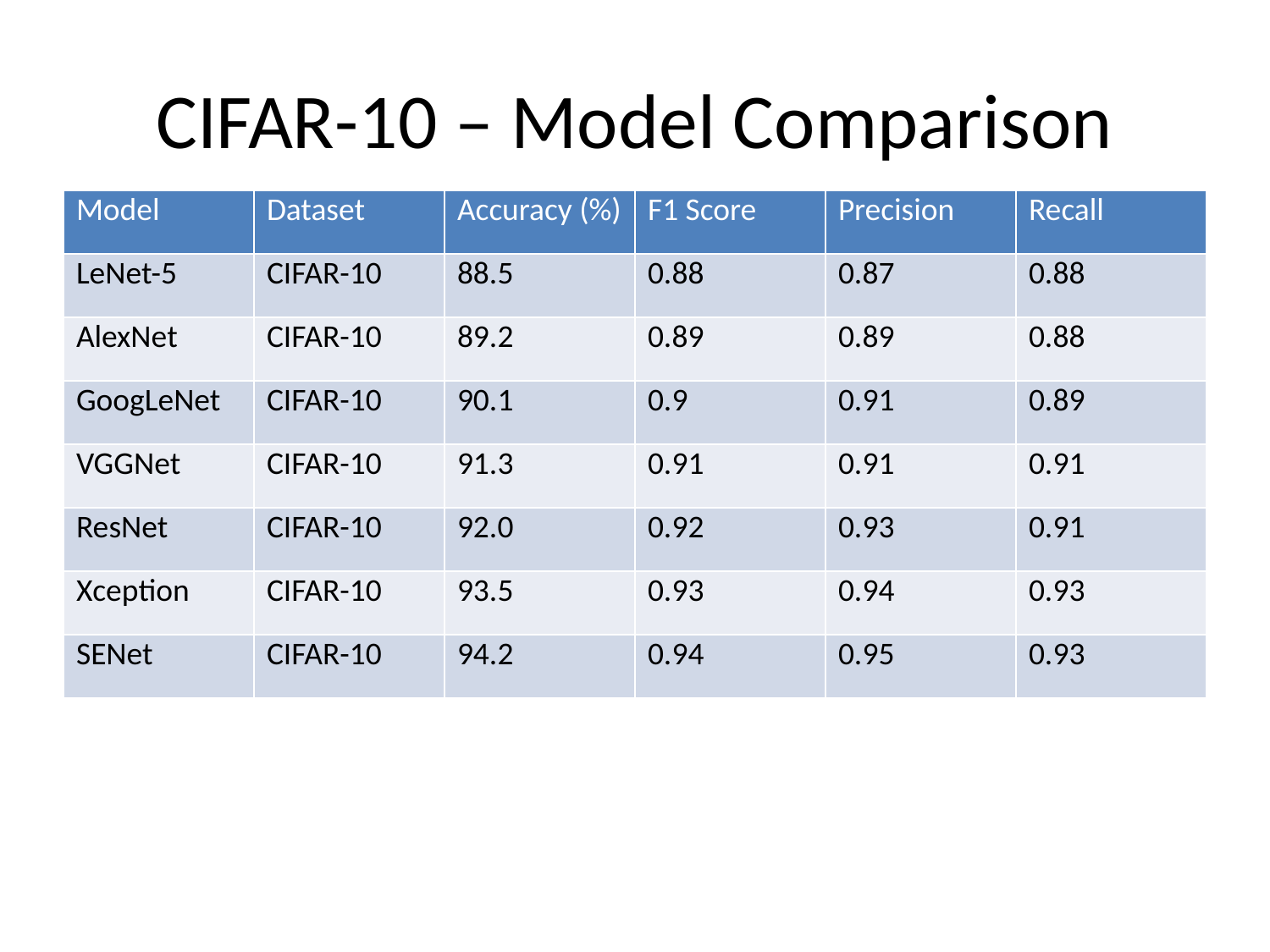

# CIFAR-10 – Model Comparison
| Model | Dataset | Accuracy (%) | F1 Score | Precision | Recall |
| --- | --- | --- | --- | --- | --- |
| LeNet-5 | CIFAR-10 | 88.5 | 0.88 | 0.87 | 0.88 |
| AlexNet | CIFAR-10 | 89.2 | 0.89 | 0.89 | 0.88 |
| GoogLeNet | CIFAR-10 | 90.1 | 0.9 | 0.91 | 0.89 |
| VGGNet | CIFAR-10 | 91.3 | 0.91 | 0.91 | 0.91 |
| ResNet | CIFAR-10 | 92.0 | 0.92 | 0.93 | 0.91 |
| Xception | CIFAR-10 | 93.5 | 0.93 | 0.94 | 0.93 |
| SENet | CIFAR-10 | 94.2 | 0.94 | 0.95 | 0.93 |